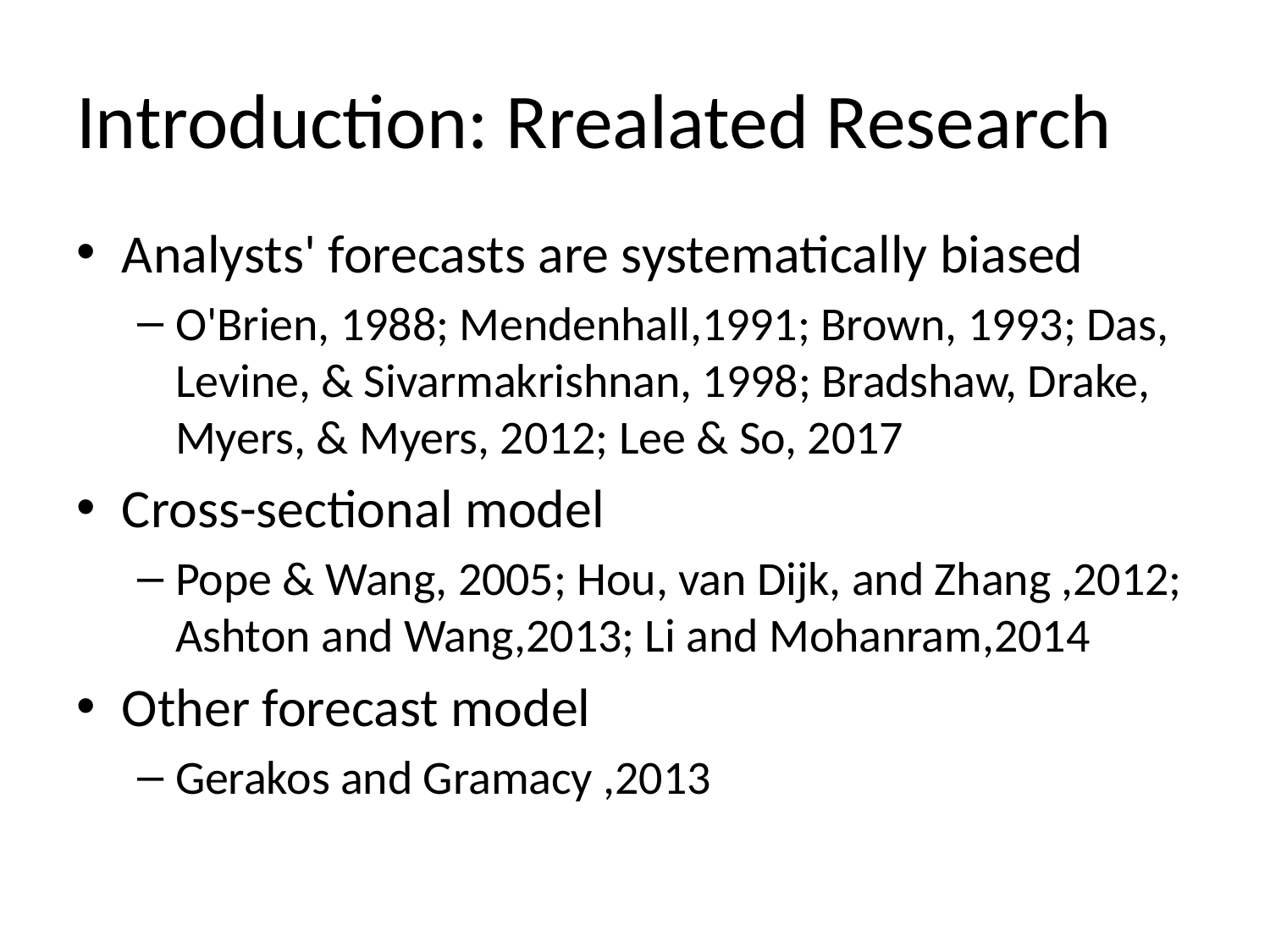

# Introduction: Rrealated Research
Analysts' forecasts are systematically biased
O'Brien, 1988; Mendenhall,1991; Brown, 1993; Das, Levine, & Sivarmakrishnan, 1998; Bradshaw, Drake, Myers, & Myers, 2012; Lee & So, 2017
Cross-sectional model
Pope & Wang, 2005; Hou, van Dijk, and Zhang ,2012; Ashton and Wang,2013; Li and Mohanram,2014
Other forecast model
Gerakos and Gramacy ,2013